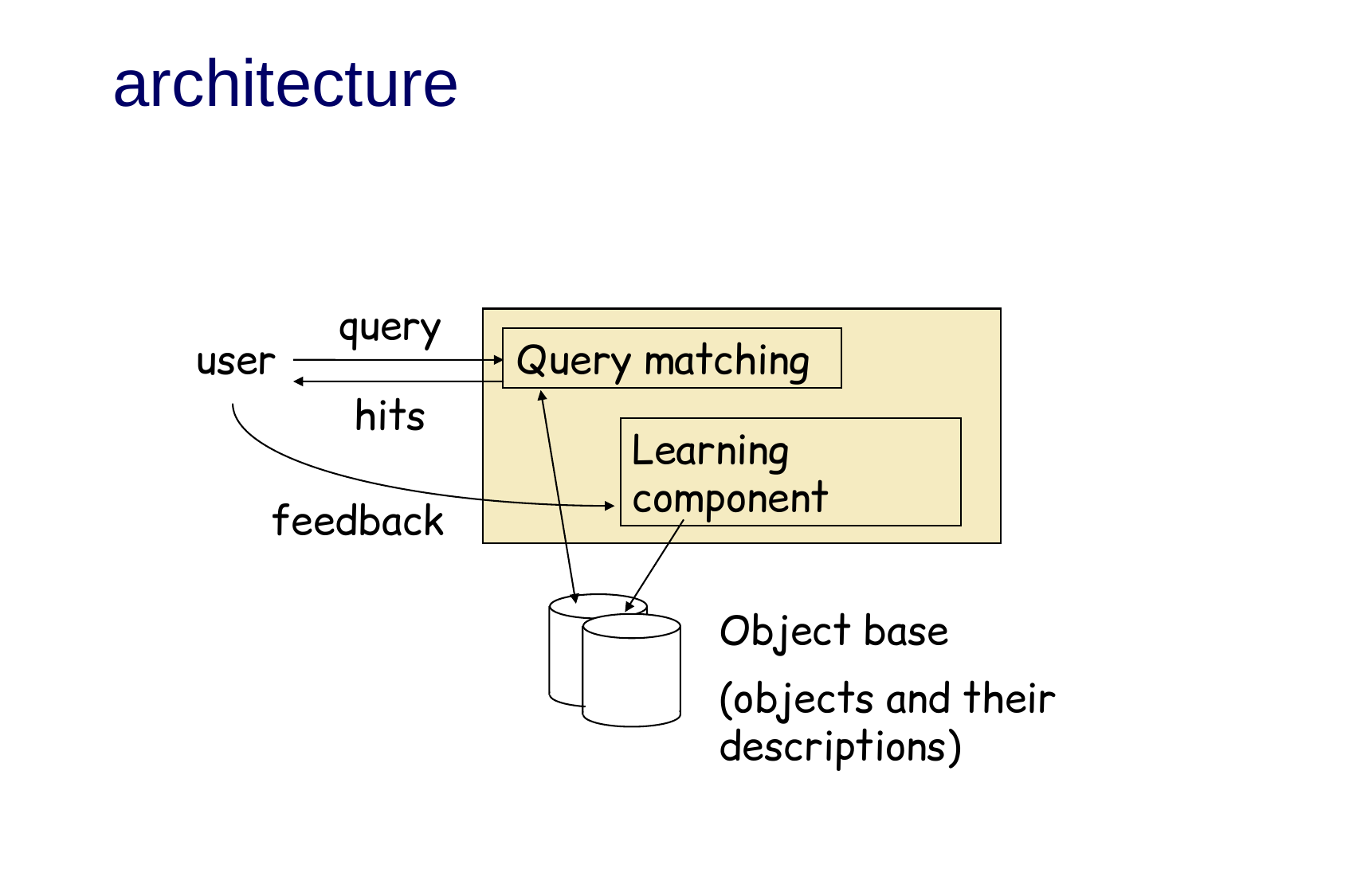

# architecture
query

user
Query matching

hits

Learning component
feedback

Object base
(objects and their descriptions)